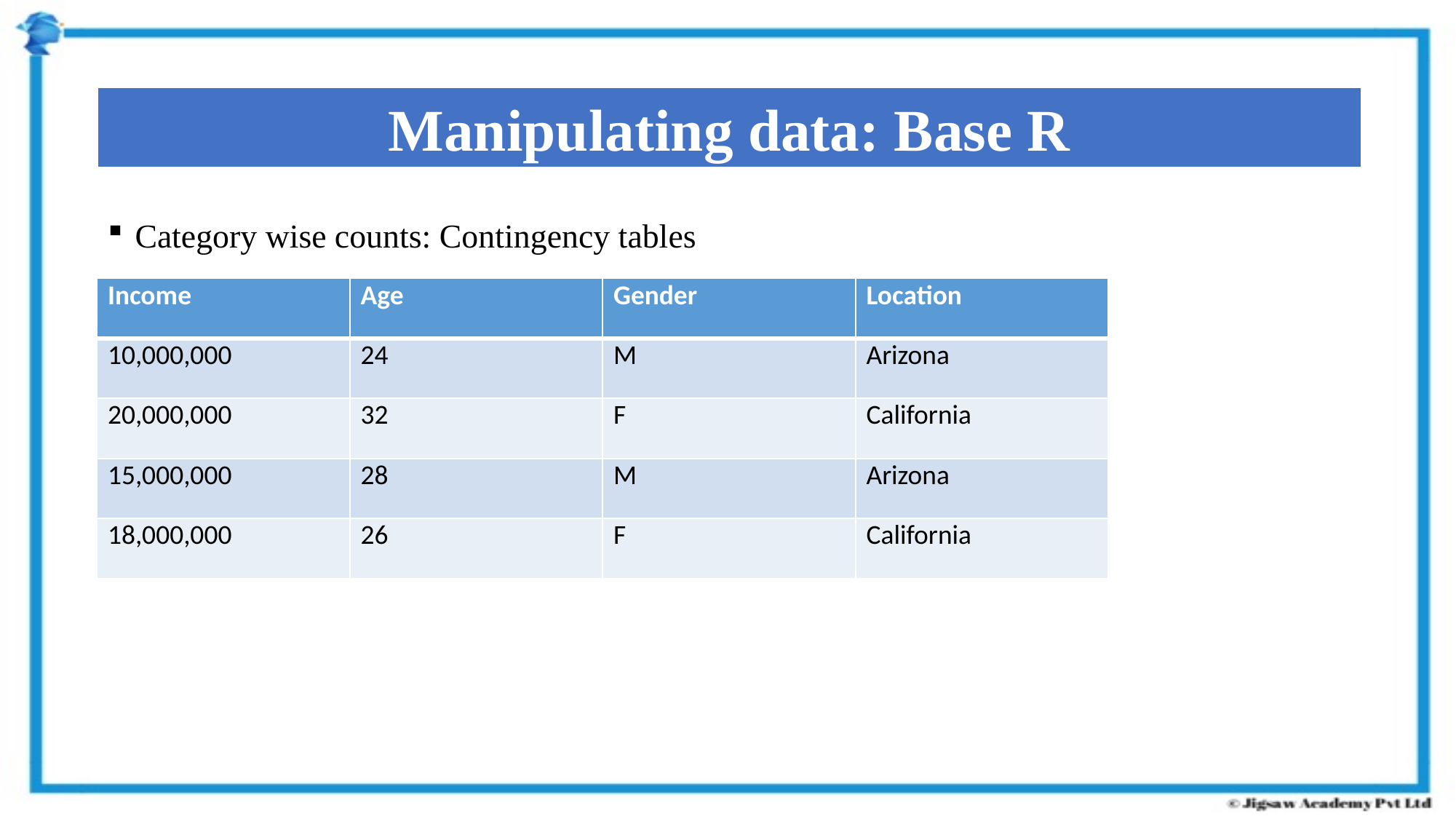

Manipulating data: Base R
Category wise counts: Contingency tables

| Income | Age | Gender | Location |
| --- | --- | --- | --- |
| 10,000,000 | 24 | M | Arizona |
| 20,000,000 | 32 | F | California |
| 15,000,000 | 28 | M | Arizona |
| 18,000,000 | 26 | F | California |